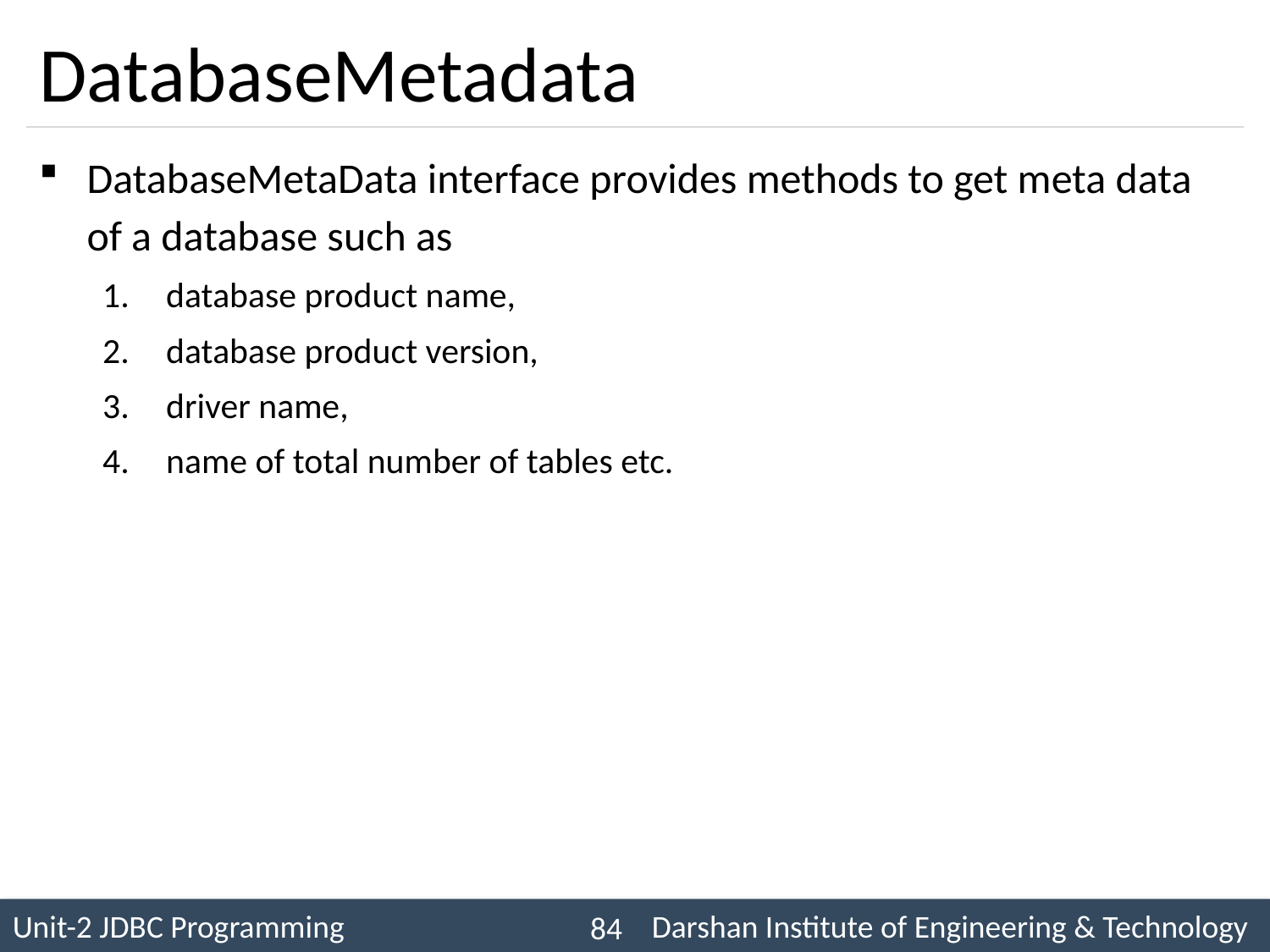

# DatabaseMetadata
DatabaseMetaData interface provides methods to get meta data of a database such as
database product name,
database product version,
driver name,
name of total number of tables etc.
84